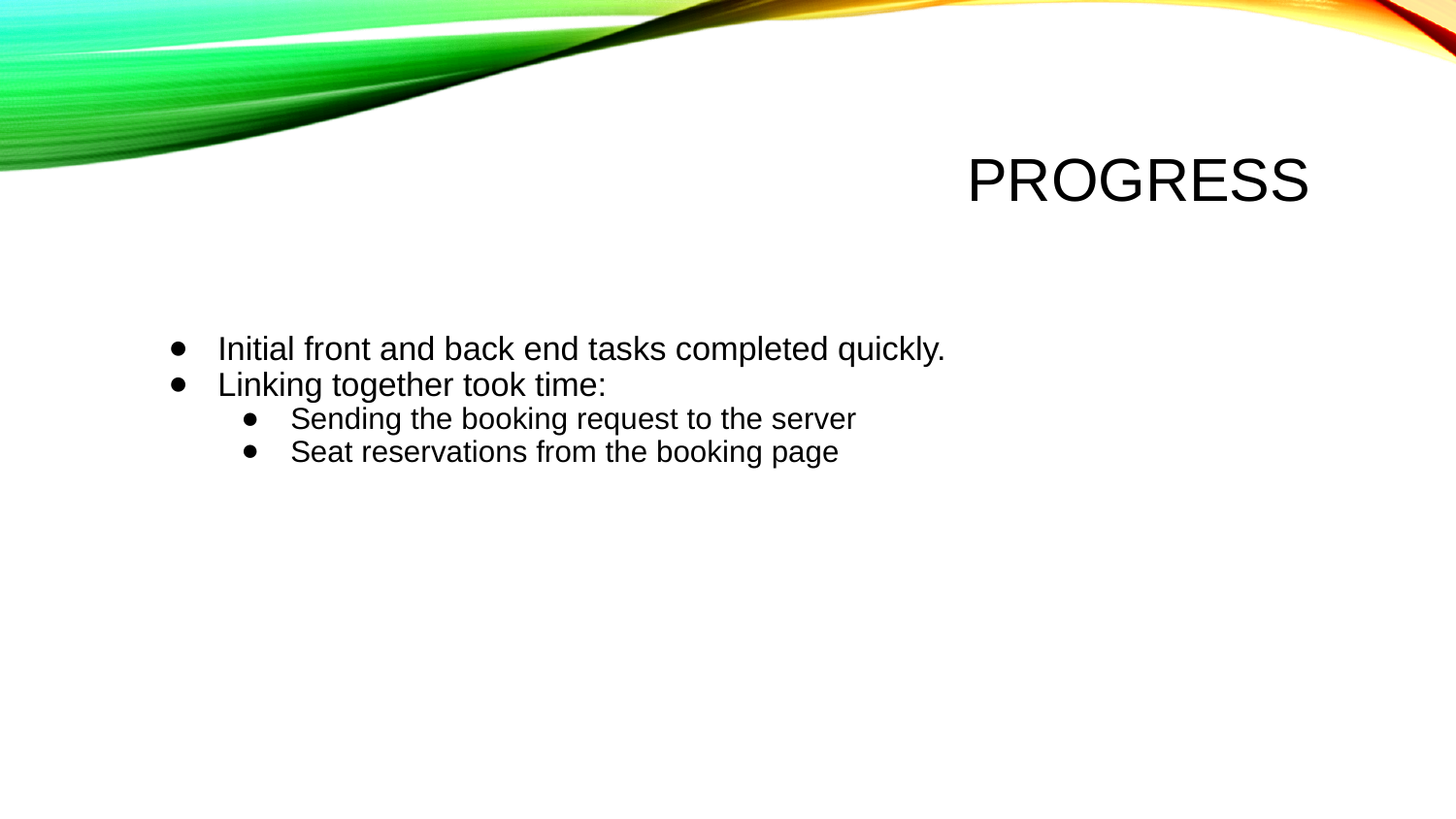

# Progress
Initial front and back end tasks completed quickly.
Linking together took time:
Sending the booking request to the server
Seat reservations from the booking page